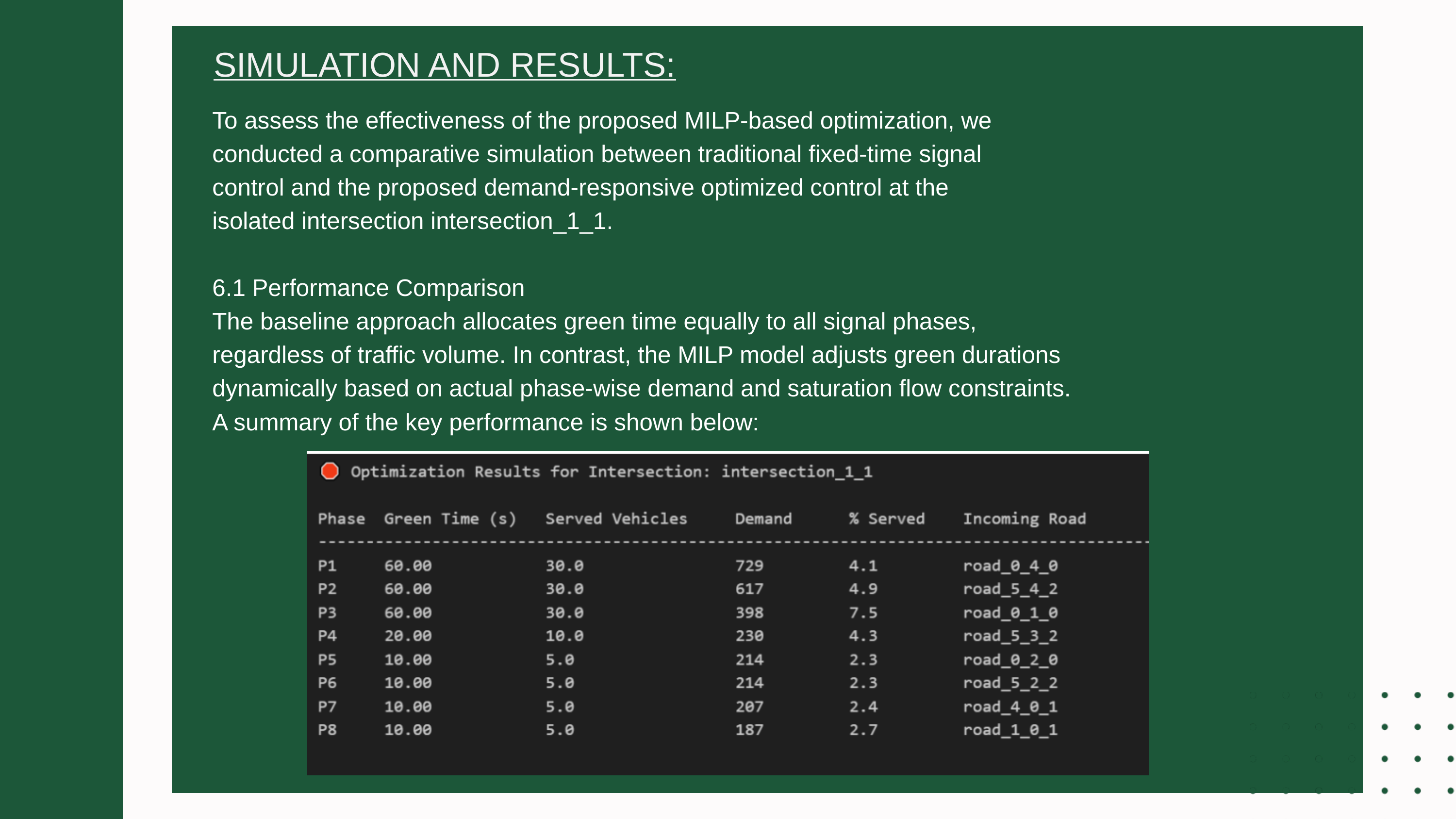

SIMULATION AND RESULTS:
To assess the effectiveness of the proposed MILP-based optimization, we
conducted a comparative simulation between traditional fixed-time signal
control and the proposed demand-responsive optimized control at the
isolated intersection intersection_1_1.

6.1 Performance Comparison
The baseline approach allocates green time equally to all signal phases,
regardless of traffic volume. In contrast, the MILP model adjusts green durations
dynamically based on actual phase-wise demand and saturation flow constraints.
A summary of the key performance is shown below: